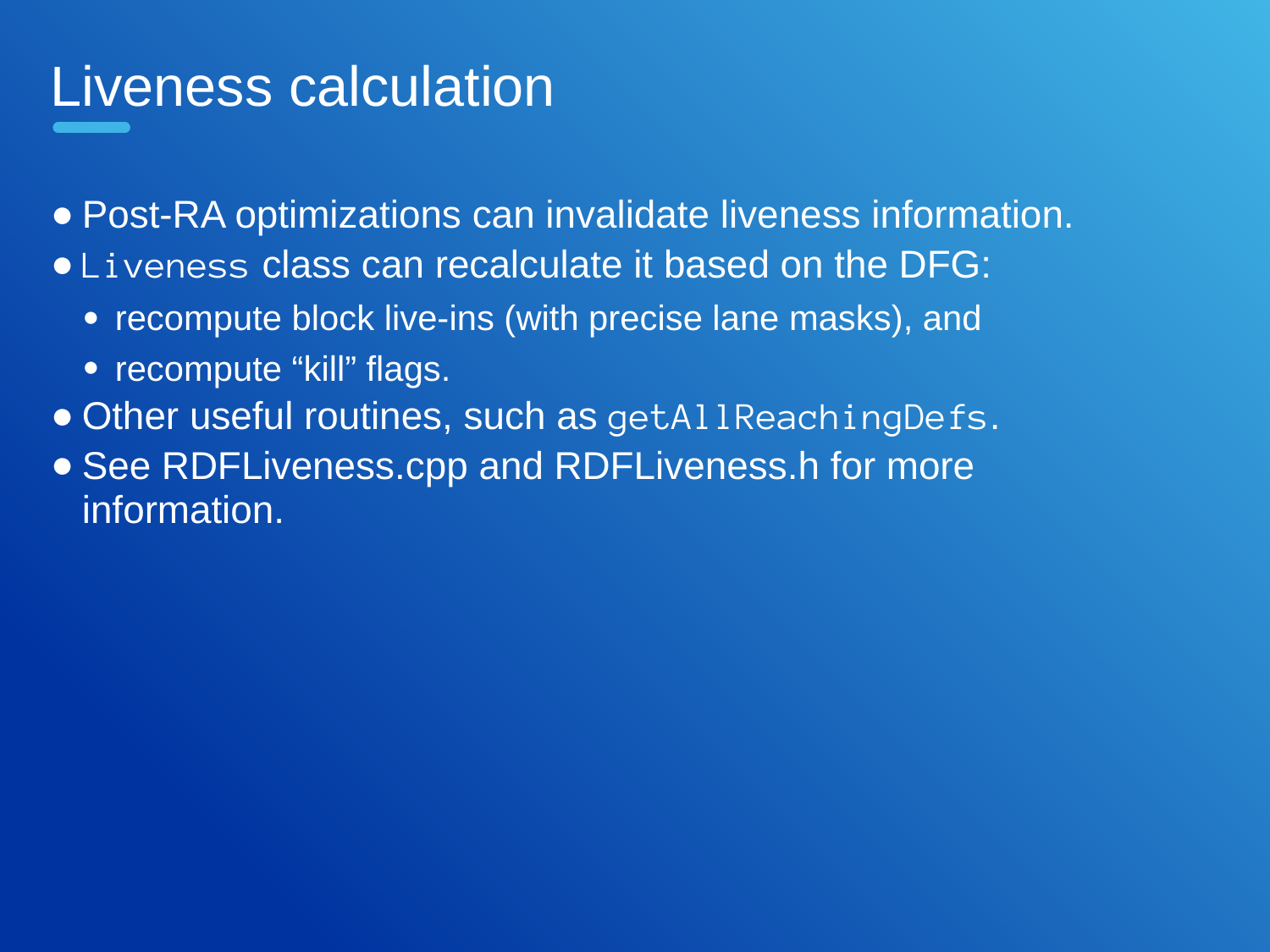

Liveness calculation
Post-RA optimizations can invalidate liveness information.
Liveness class can recalculate it based on the DFG:
recompute block live-ins (with precise lane masks), and
recompute “kill” flags.
Other useful routines, such as getAllReachingDefs.
See RDFLiveness.cpp and RDFLiveness.h for more information.